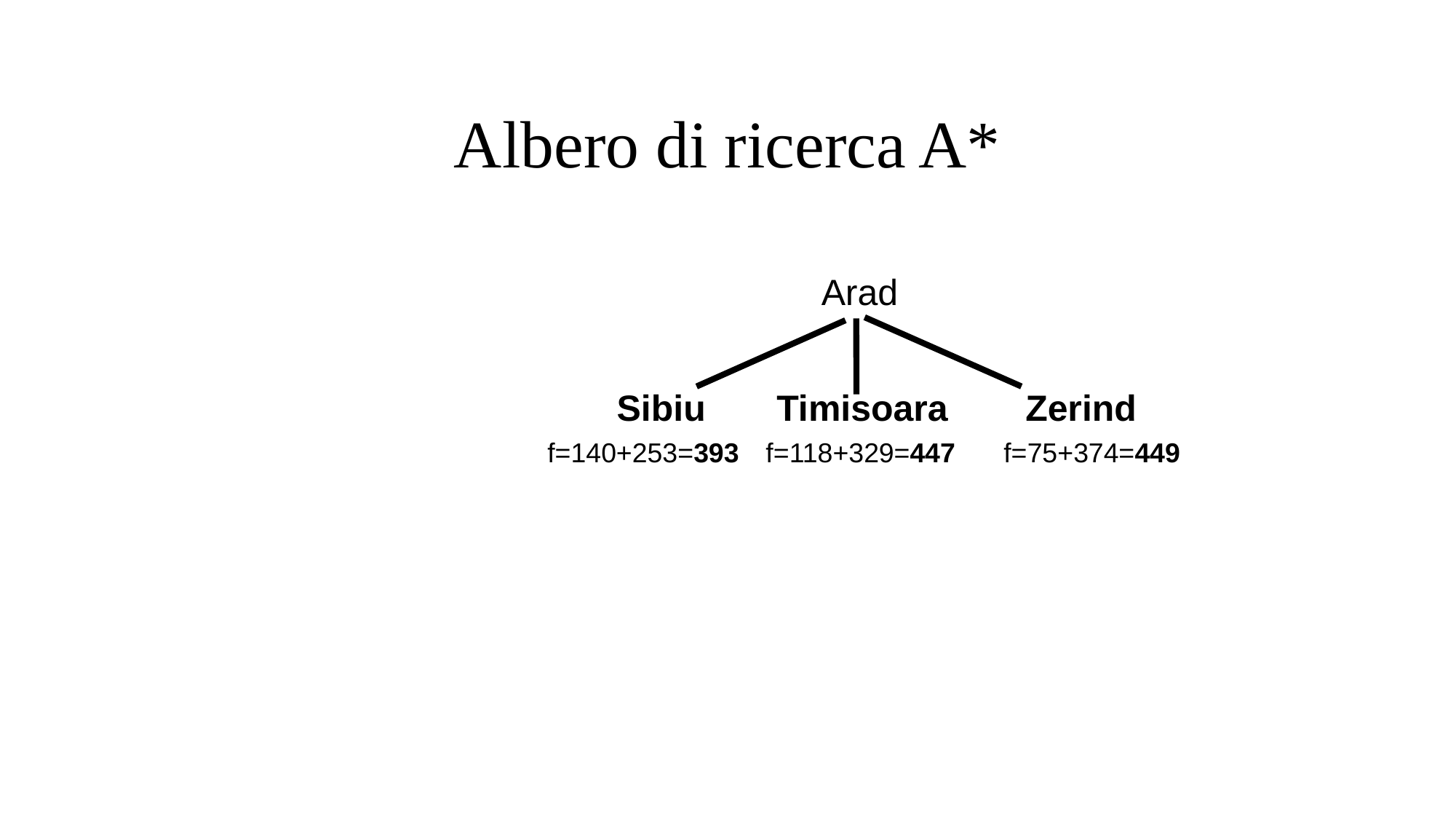

# Albero di ricerca A*
Arad

Sibiu
Timisoara
Zerind
f=140+253=393
f=118+329=447
f=75+374=449